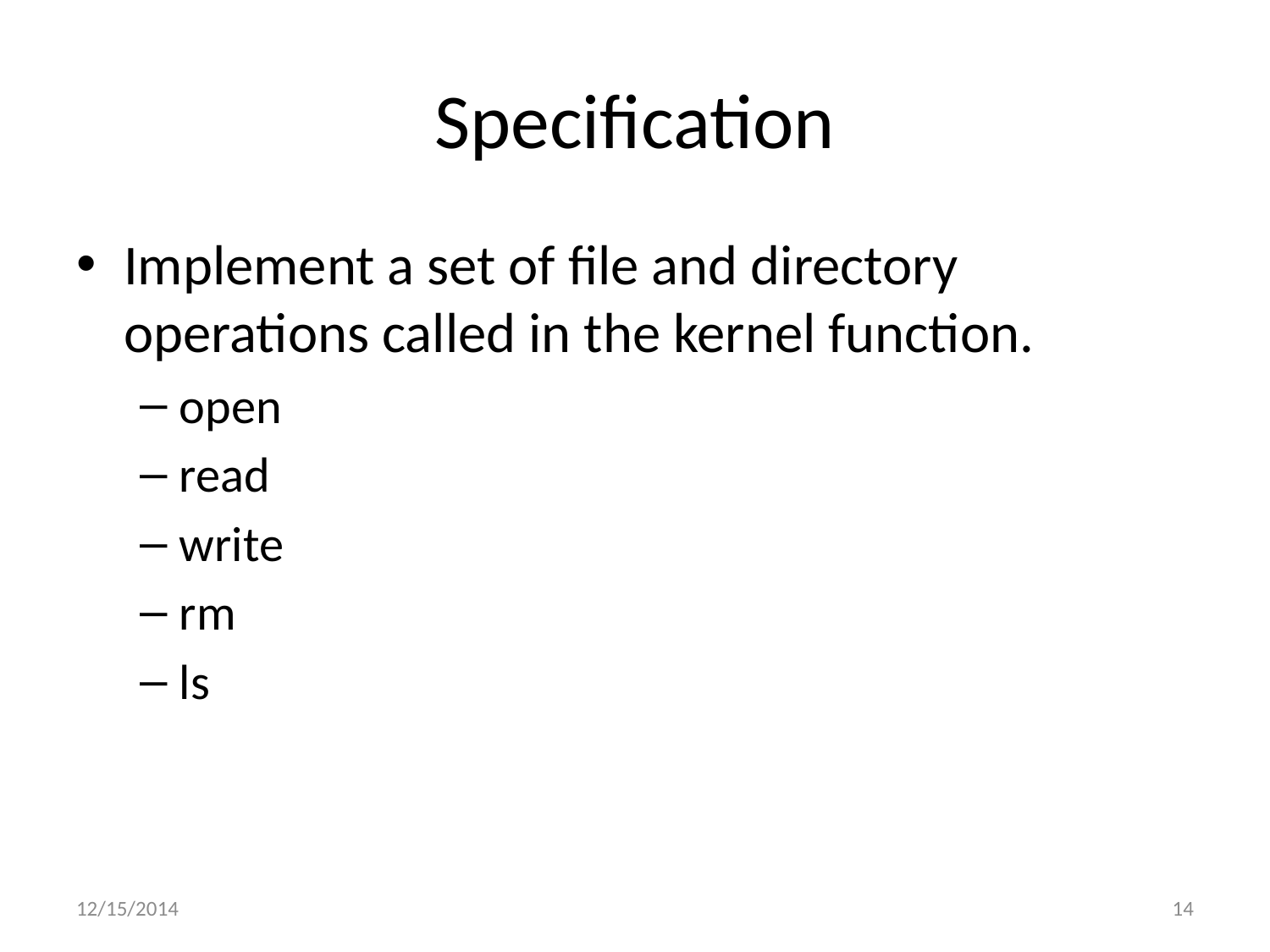

# Specification
Implement a set of file and directory operations called in the kernel function.
open
read
write
rm
ls
12/15/2014
14